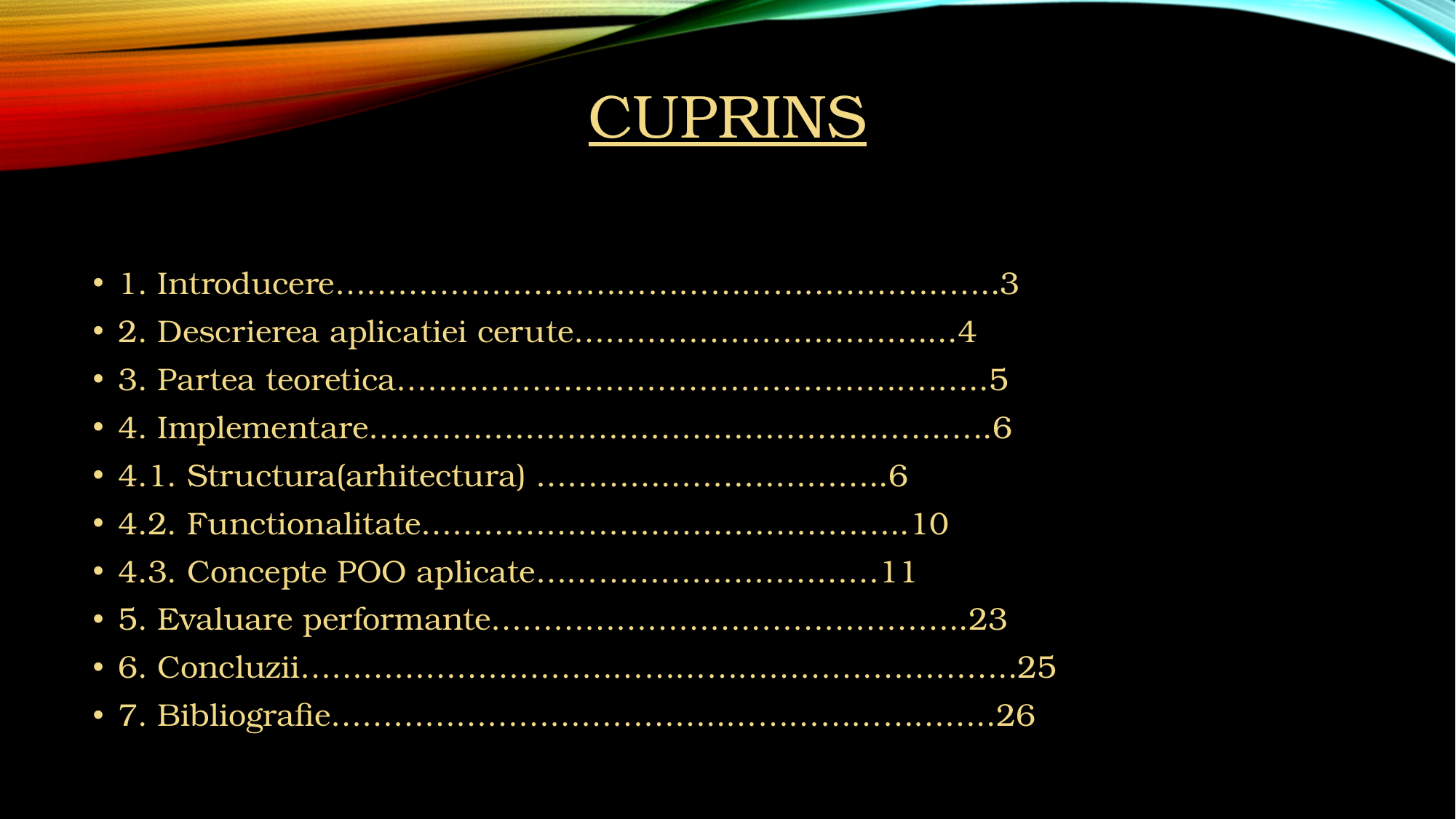

# Cuprins
1. Introducere…………………………………………………..…..3
2. Descrierea aplicatiei cerute……………………………....4
3. Partea teoretica…………………………………………….…..5
4. Implementare……………………………………………….…..6
4.1. Structura(arhitectura) …………..………………..6
4.2. Functionalitate………………………………………..10
4.3. Concepte POO aplicate……………………………11
5. Evaluare performante……………………..………………..23
6. Concluzii……………………………………………….…………..25
7. Bibliografie………………………………..……………………..26